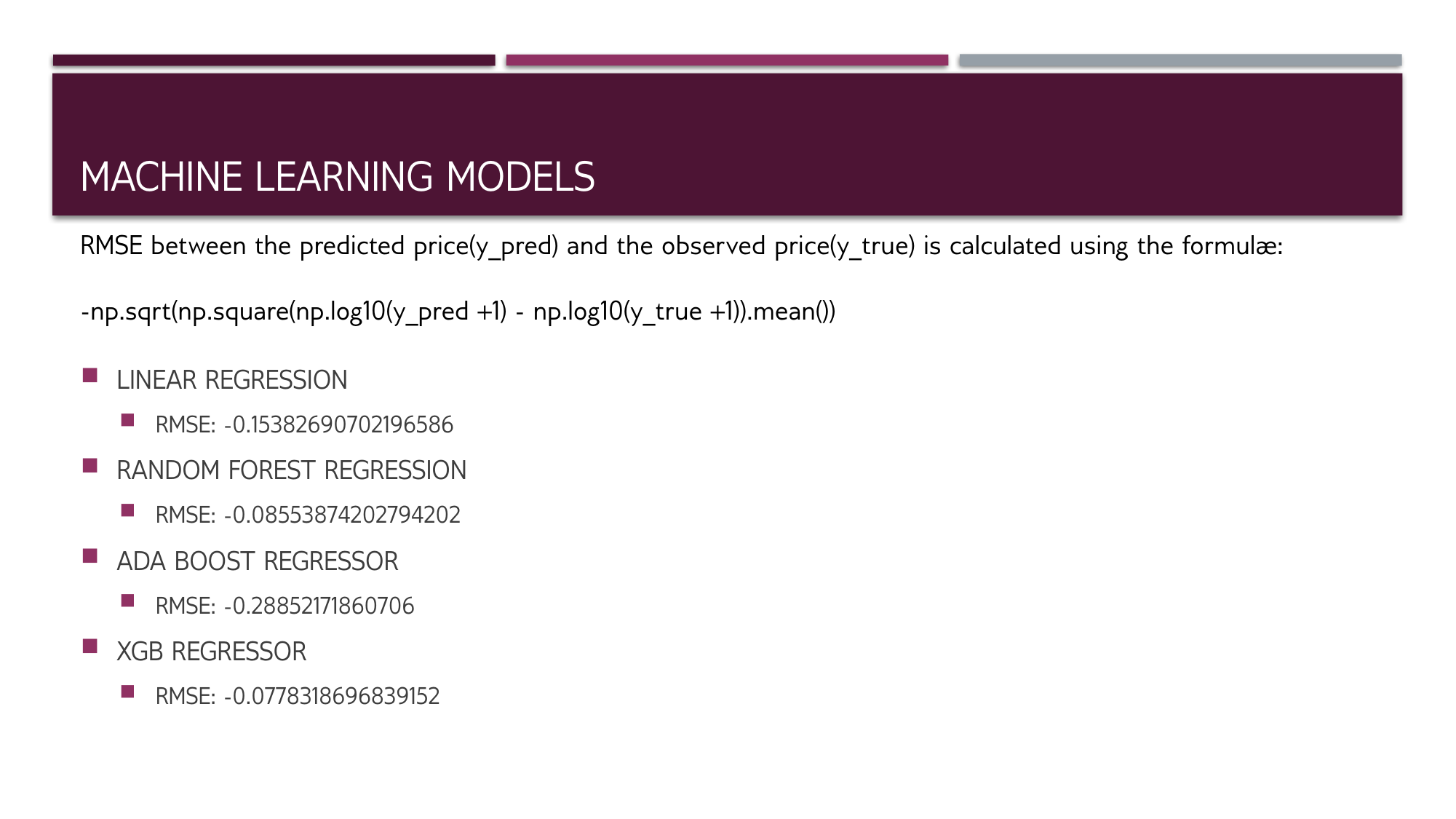

# MACHINE LEARNING MODELS
RMSE between the predicted price(y_pred) and the observed price(y_true) is calculated using the formulae:

-np.sqrt(np.square(np.log10(y_pred +1) - np.log10(y_true +1)).mean())
LINEAR REGRESSION
RMSE: -0.15382690702196586
RANDOM FOREST REGRESSION
RMSE: -0.08553874202794202
ADA BOOST REGRESSOR
RMSE: -0.28852171860706
XGB REGRESSOR
RMSE: -0.0778318696839152